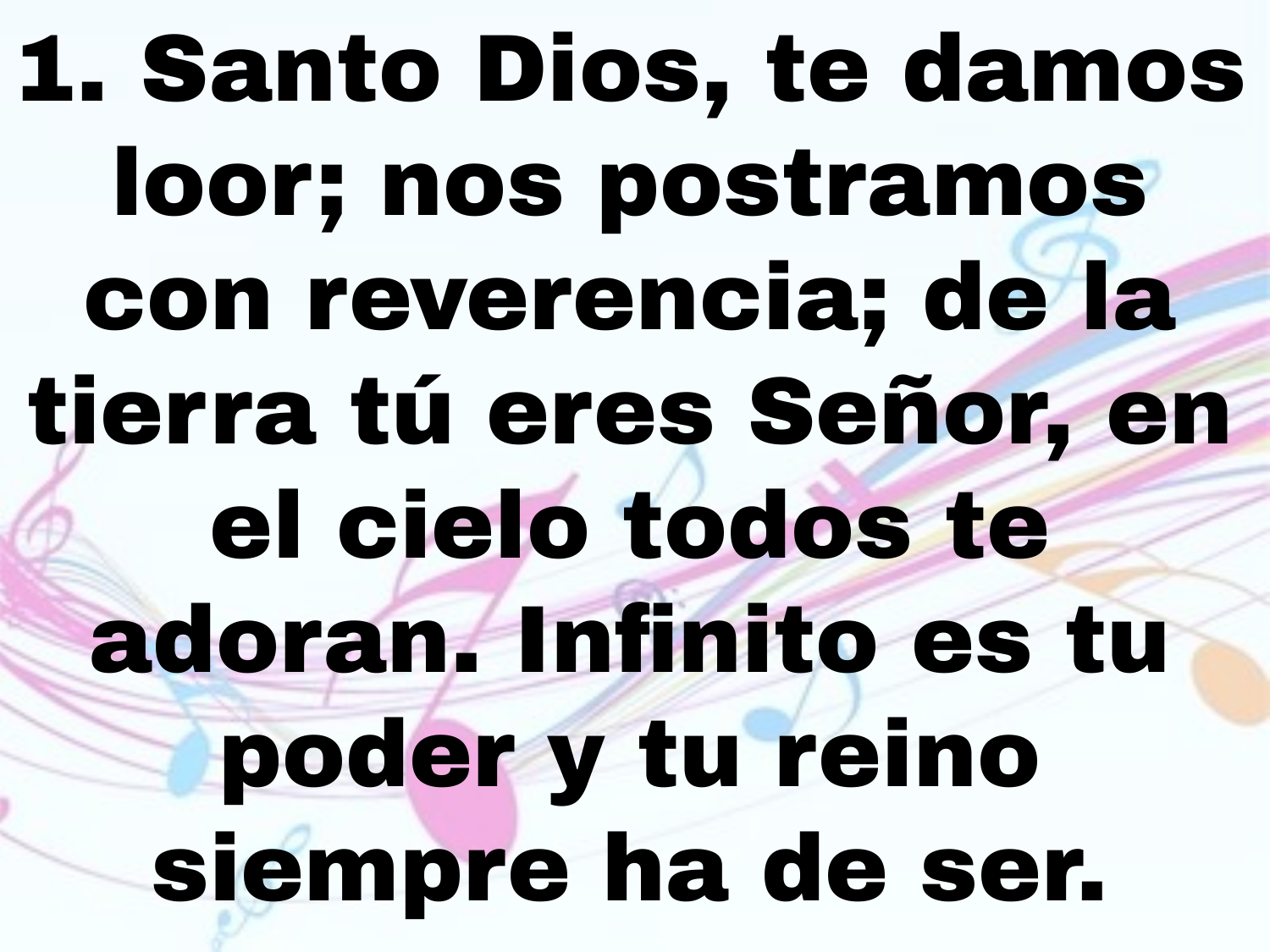

1. Santo Dios, te damos loor; nos postramos con reverencia; de la tierra tú eres Señor, en el cielo todos te adoran. Infinito es tu poder y tu reino siempre ha de ser.